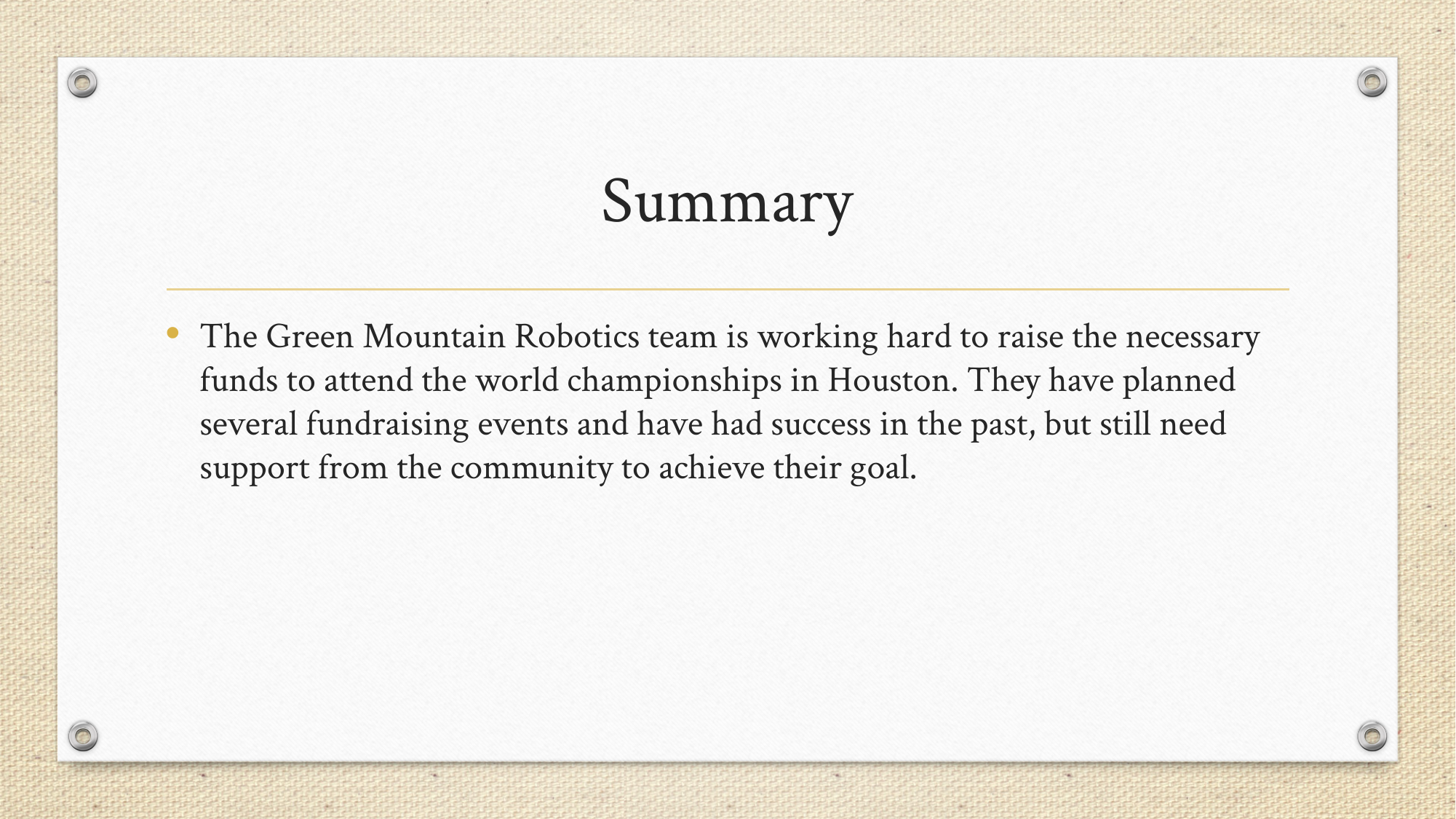

# Summary
The Green Mountain Robotics team is working hard to raise the necessary funds to attend the world championships in Houston. They have planned several fundraising events and have had success in the past, but still need support from the community to achieve their goal.